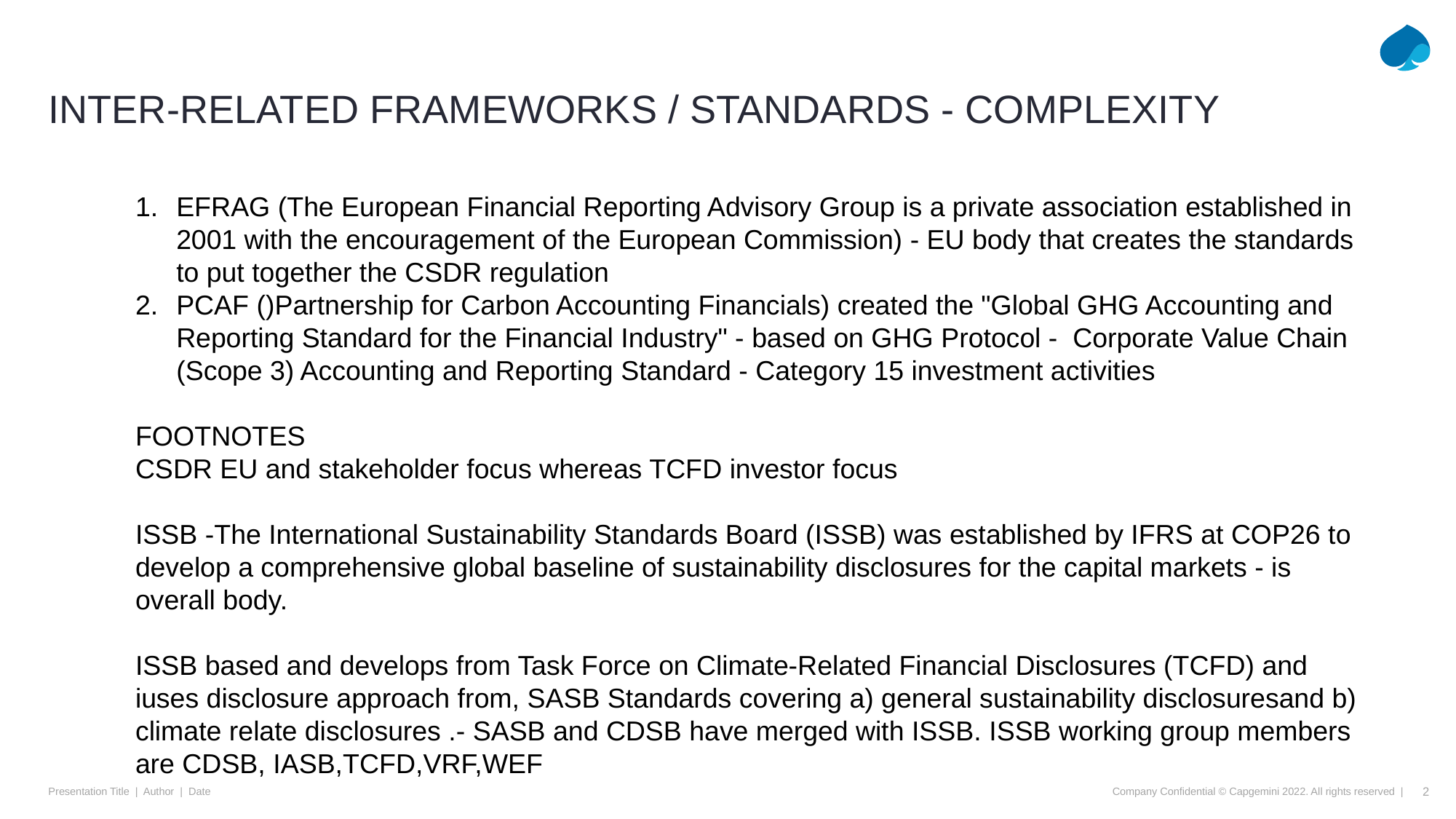

Capgemini
# INTER-RELATED FRAMEWORKS / STANDARDS - COMPLEXITY

EFRAG (The European Financial Reporting Advisory Group is a private association established in 2001 with the encouragement of the European Commission) - EU body that creates the standards to put together the CSDR regulation
PCAF ()Partnership for Carbon Accounting Financials) created the "Global GHG Accounting and Reporting Standard for the Financial Industry" - based on GHG Protocol -  Corporate Value Chain (Scope 3) Accounting and Reporting Standard - Category 15 investment activities

FOOTNOTES
CSDR EU and stakeholder focus whereas TCFD investor focus

ISSB -The International Sustainability Standards Board (ISSB) was established by IFRS at COP26 to develop a comprehensive global baseline of sustainability disclosures for the capital markets - is overall body.

ISSB based and develops from Task Force on Climate-Related Financial Disclosures (TCFD) and iuses disclosure approach from, SASB Standards covering a) general sustainability disclosuresand b) climate relate disclosures .- SASB and CDSB have merged with ISSB. ISSB working group members are CDSB, IASB,TCFD,VRF,WEF